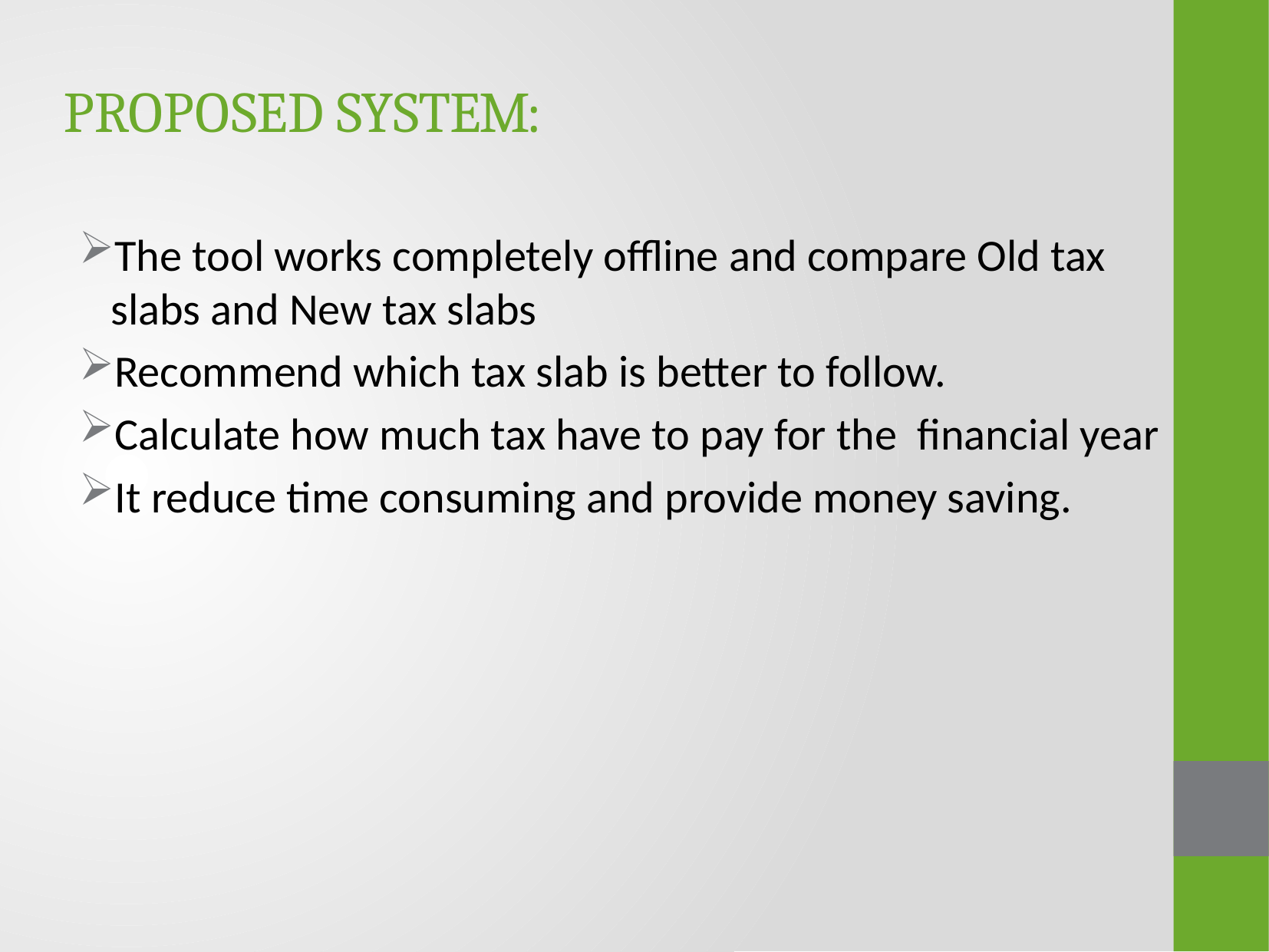

# PROPOSED SYSTEM:
The tool works completely offline and compare Old tax slabs and New tax slabs
Recommend which tax slab is better to follow.
Calculate how much tax have to pay for the  financial year
It reduce time consuming and provide money saving.